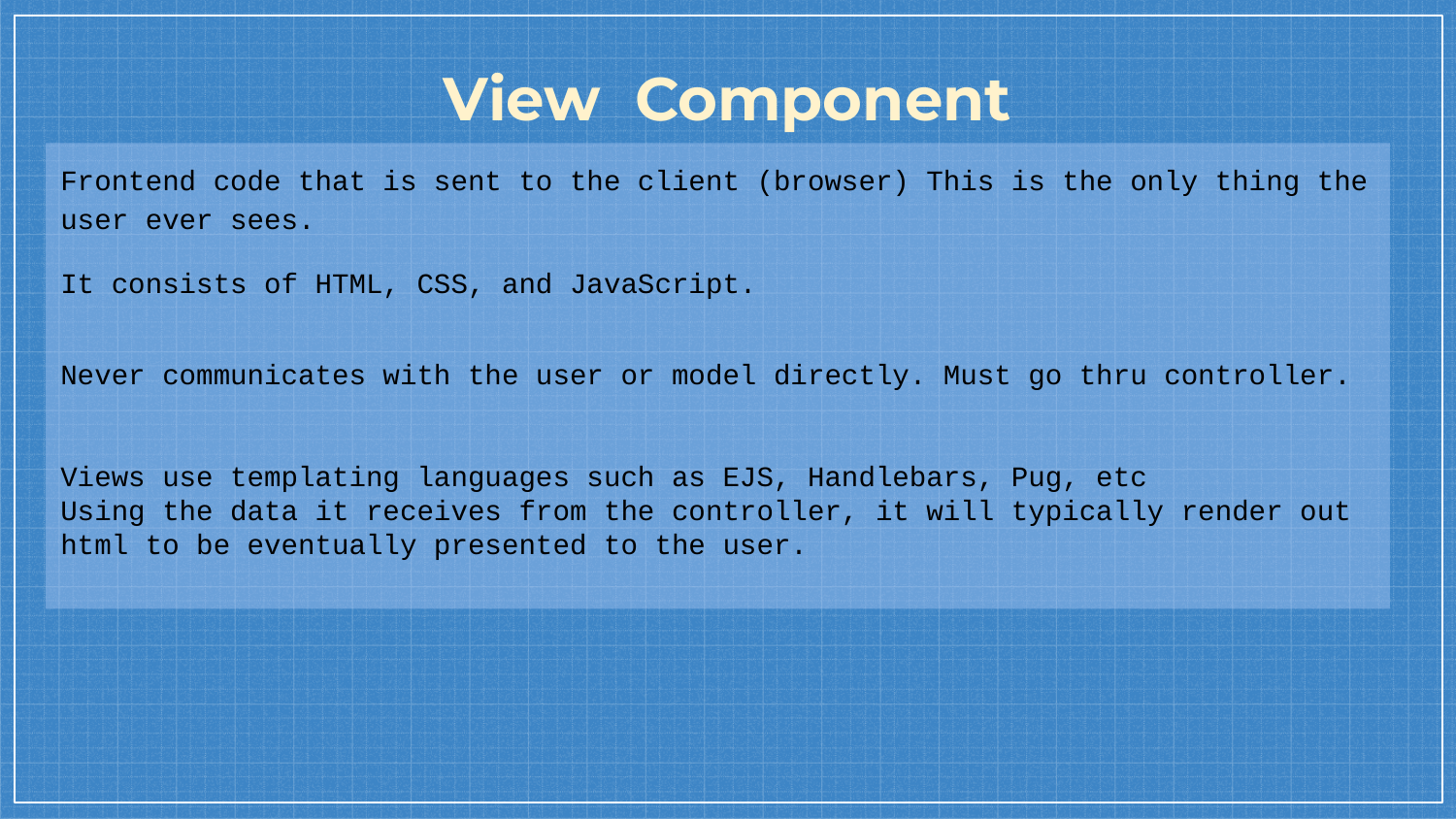

View  Component
Frontend code that is sent to the client (browser) This is the only thing the user ever sees.
It consists of HTML, CSS, and JavaScript.

Never communicates with the user or model directly. Must go thru controller.

Views use templating languages such as EJS, Handlebars, Pug, etc
Using the data it receives from the controller, it will typically render out html to be eventually presented to the user.